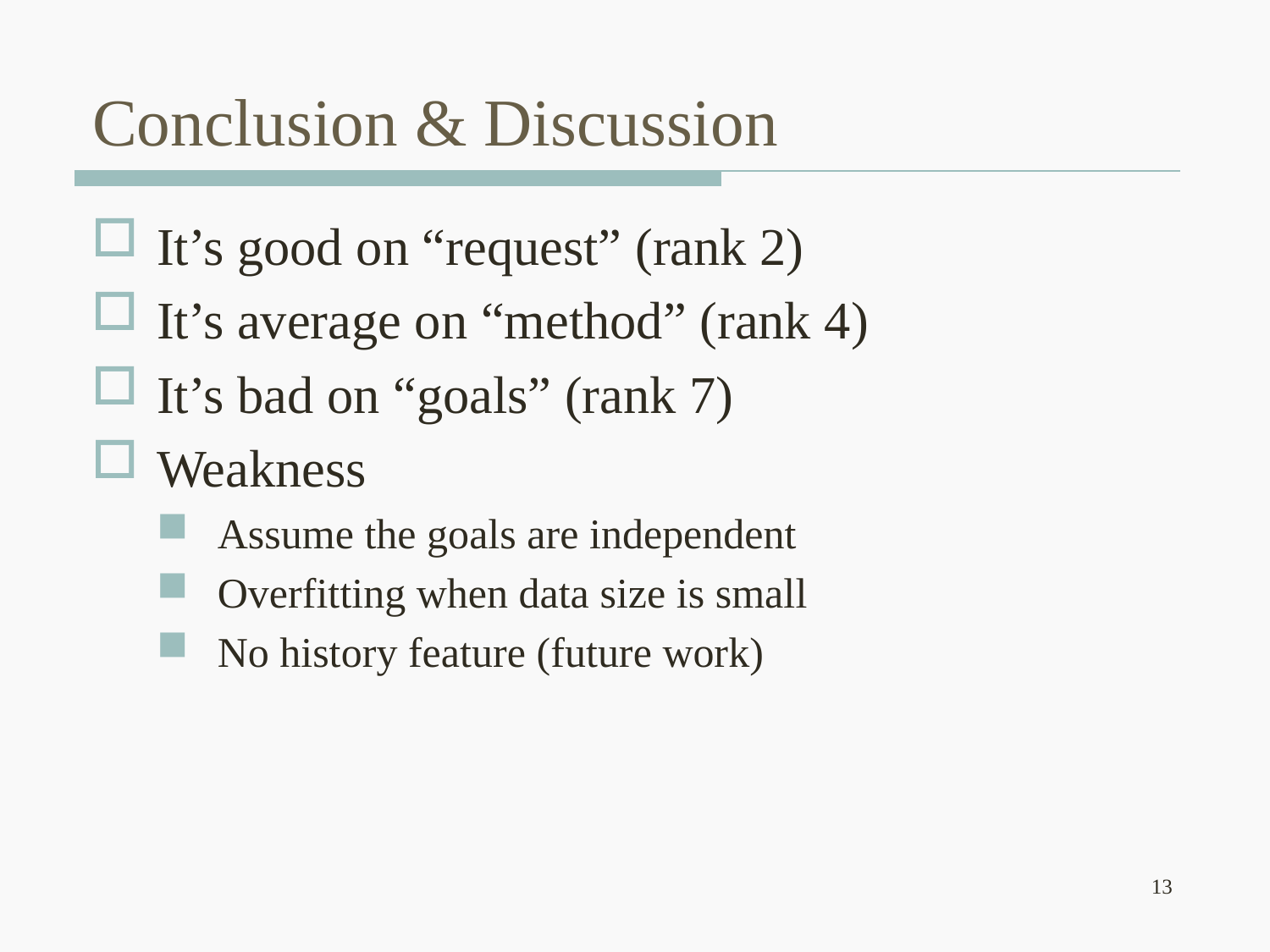

# Conclusion & Discussion
It’s good on “request” (rank 2)
It’s average on “method” (rank 4)
It’s bad on “goals” (rank 7)
Weakness
Assume the goals are independent
Overfitting when data size is small
No history feature (future work)

13